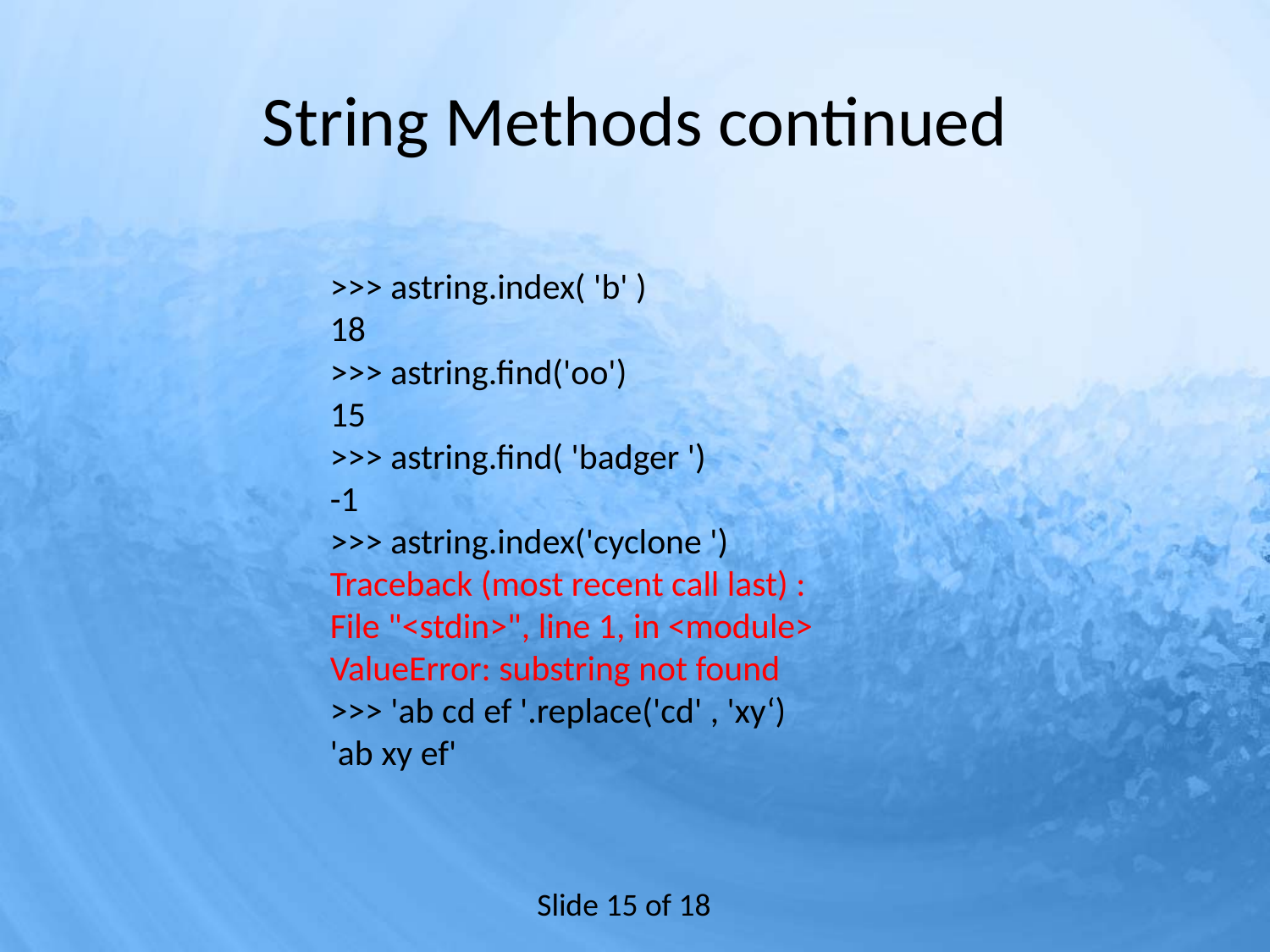

# String Methods continued
>>> astring.index( 'b' )
18
>>> astring.find('oo')
15
>>> astring.find( 'badger ')
-1
>>> astring.index('cyclone ')
Traceback (most recent call last) :
File "<stdin>", line 1, in <module>
ValueError: substring not found
>>> 'ab cd ef '.replace('cd' , 'xy‘)
'ab xy ef'